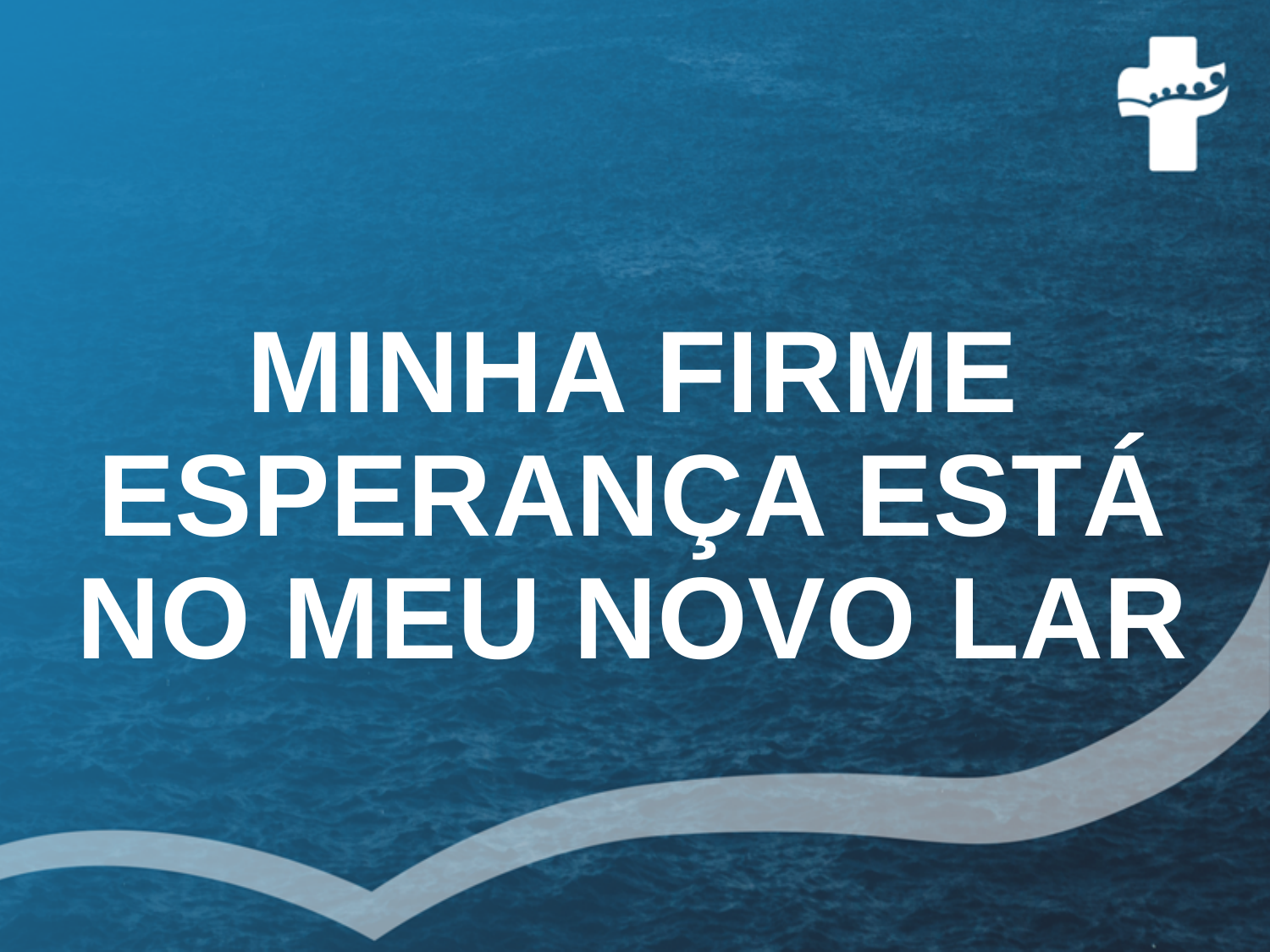

MINHA FIRME ESPERANÇA ESTÁ NO MEU NOVO LAR